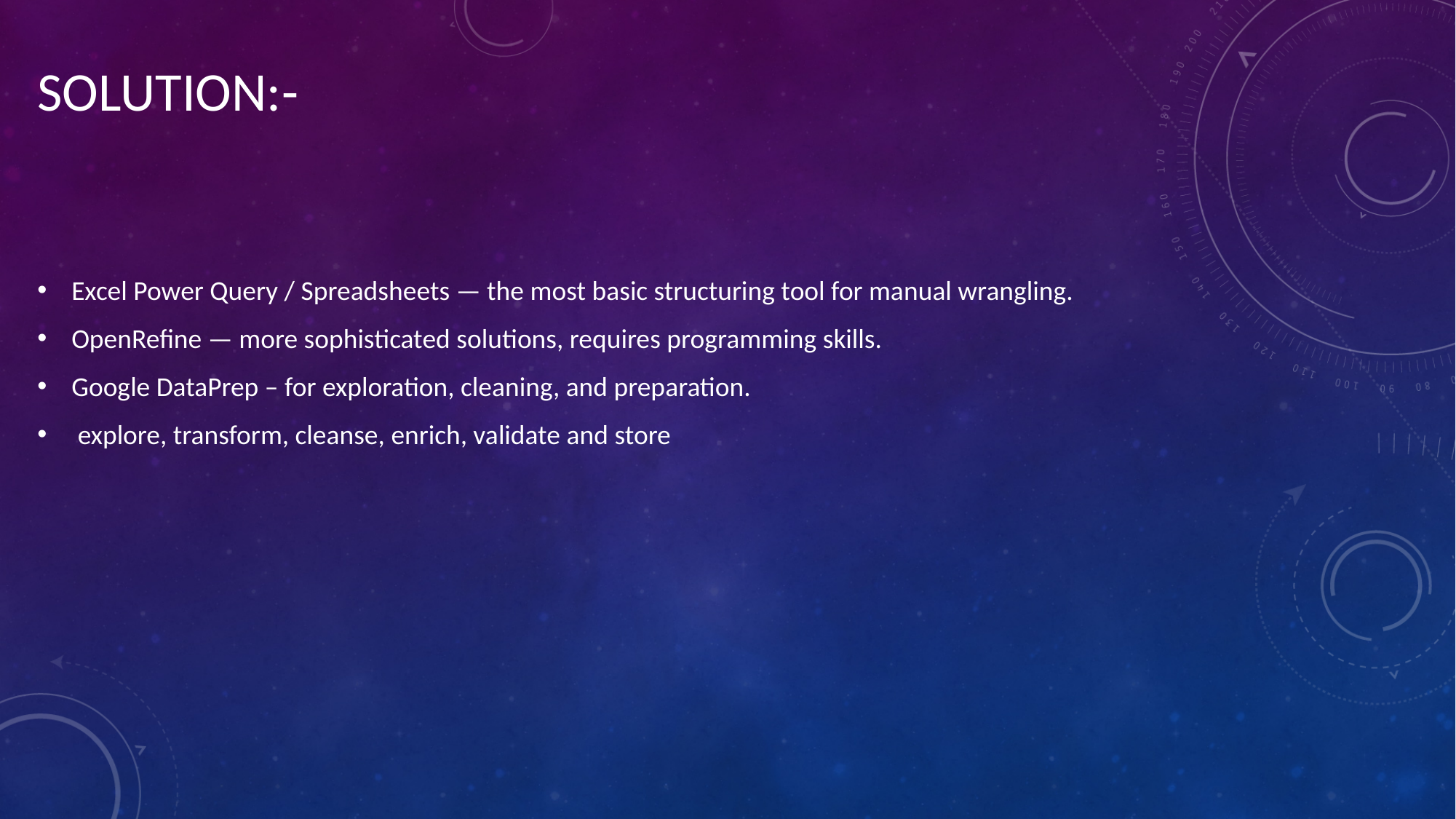

# Solution:-
Excel Power Query / Spreadsheets — the most basic structuring tool for manual wrangling.
OpenRefine — more sophisticated solutions, requires programming skills.
Google DataPrep – for exploration, cleaning, and preparation.
 explore, transform, cleanse, enrich, validate and store